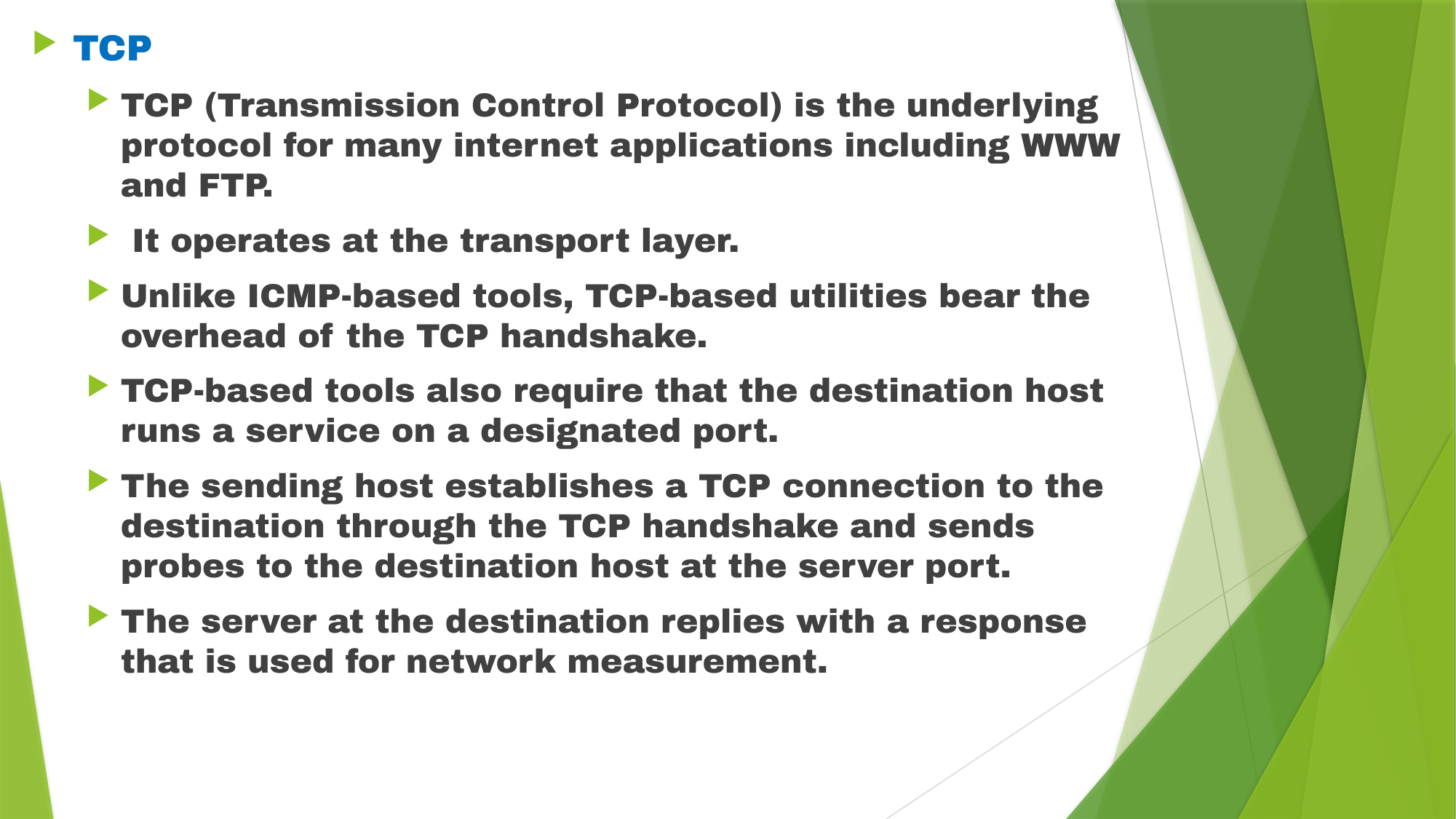

TCP
TCP (Transmission Control Protocol) is the underlying protocol for many internet applications including WWW and FTP.
 It operates at the transport layer.
Unlike ICMP-based tools, TCP-based utilities bear the overhead of the TCP handshake.
TCP-based tools also require that the destination host runs a service on a designated port.
The sending host establishes a TCP connection to the destination through the TCP handshake and sends probes to the destination host at the server port.
The server at the destination replies with a response that is used for network measurement.